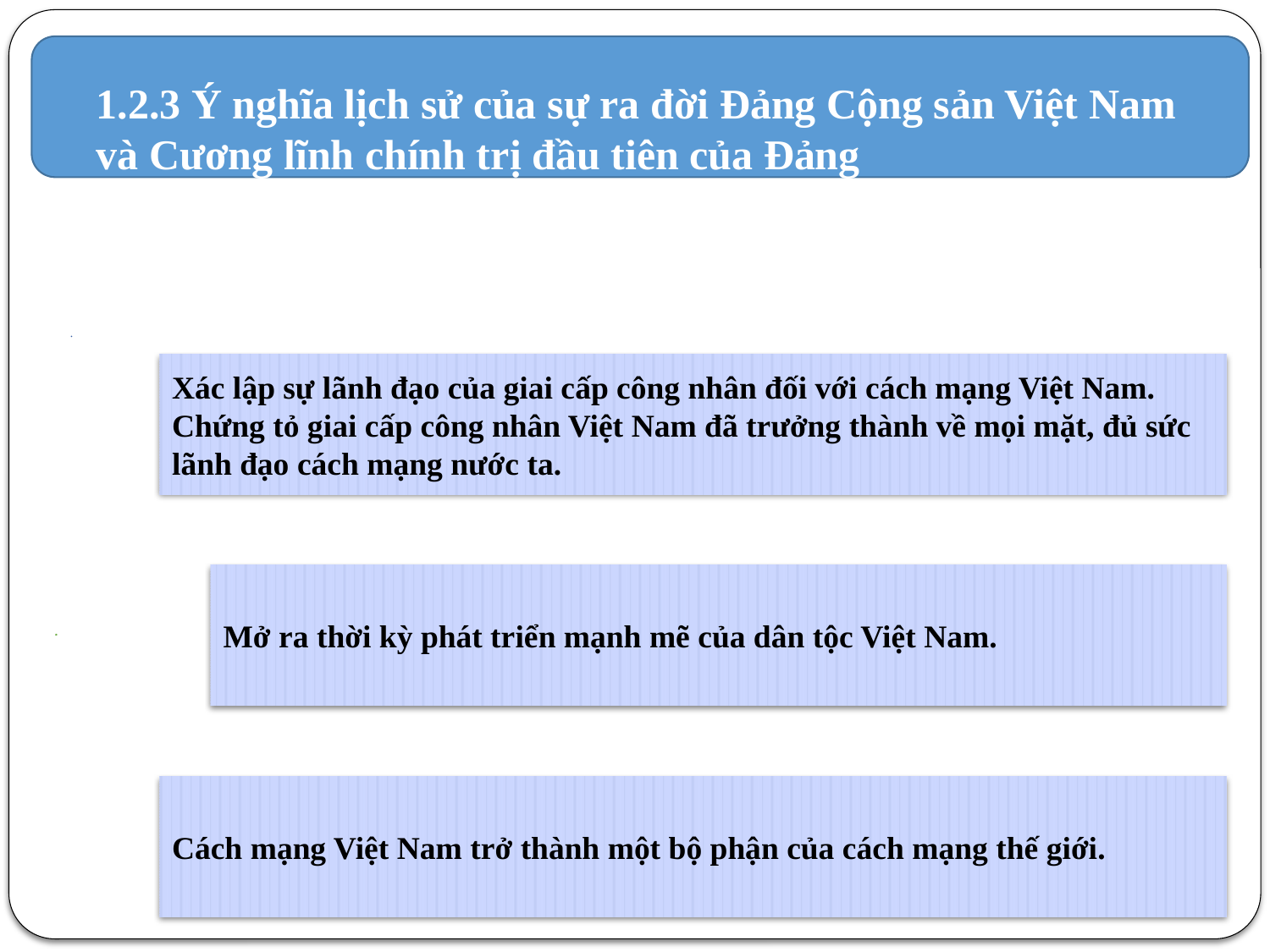

# 1.2.3 Ý nghĩa lịch sử của sự ra đời Đảng Cộng sản Việt Nam và Cương lĩnh chính trị đầu tiên của Đảng
Xác lập sự lãnh đạo của giai cấp công nhân đối với cách mạng Việt Nam. Chứng tỏ giai cấp công nhân Việt Nam đã trưởng thành về mọi mặt, đủ sức lãnh đạo cách mạng nước ta.
Mở ra thời kỳ phát triển mạnh mẽ của dân tộc Việt Nam.
Cách mạng Việt Nam trở thành một bộ phận của cách mạng thế giới.
16